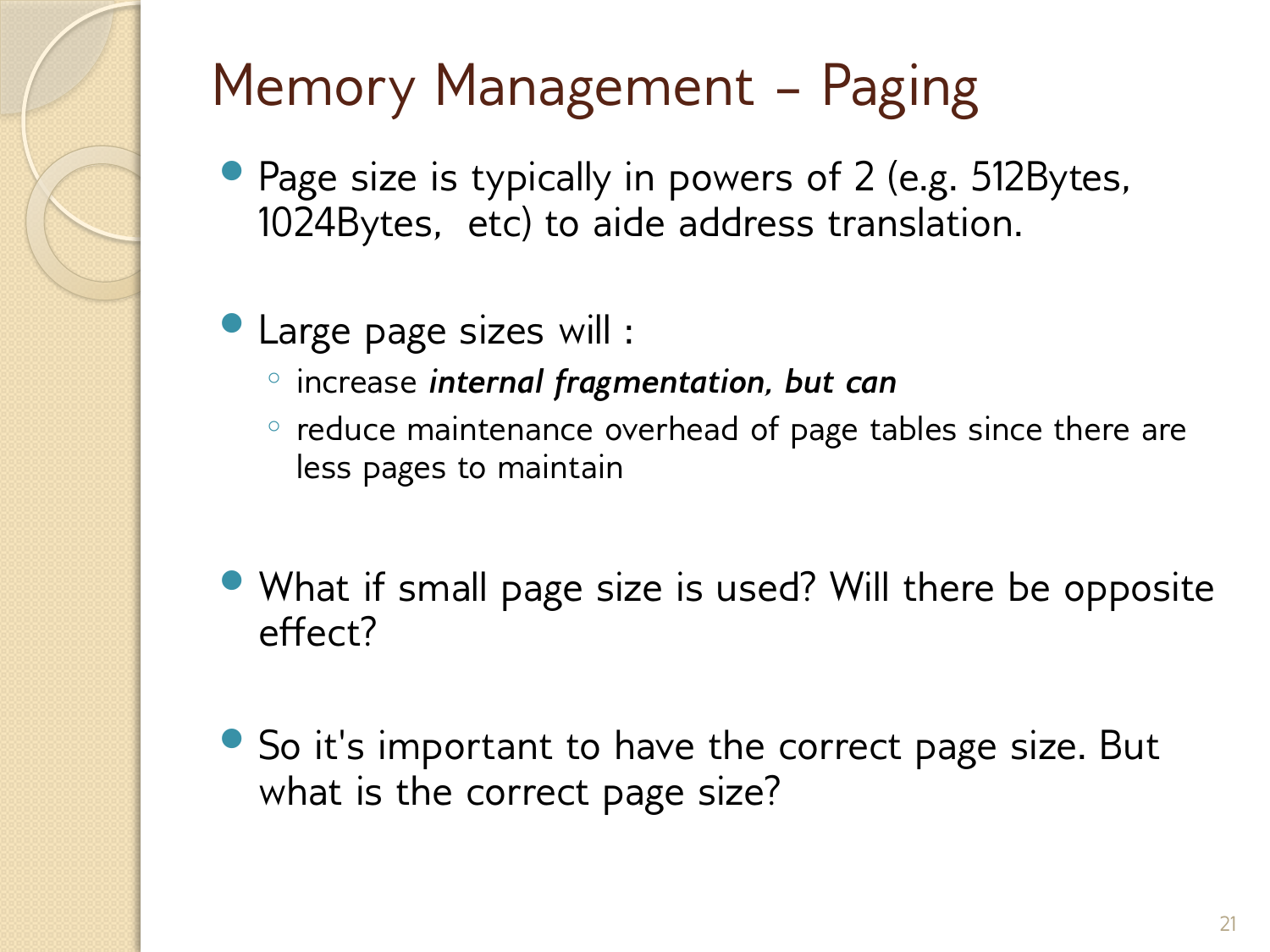

# Memory Management – Paging
Page size is typically in powers of 2 (e.g. 512Bytes, 1024Bytes,  etc) to aide address translation.
Large page sizes will :
increase internal fragmentation, but can
reduce maintenance overhead of page tables since there are less pages to maintain

What if small page size is used? Will there be opposite effect?

So it's important to have the correct page size. But what is the correct page size?
21